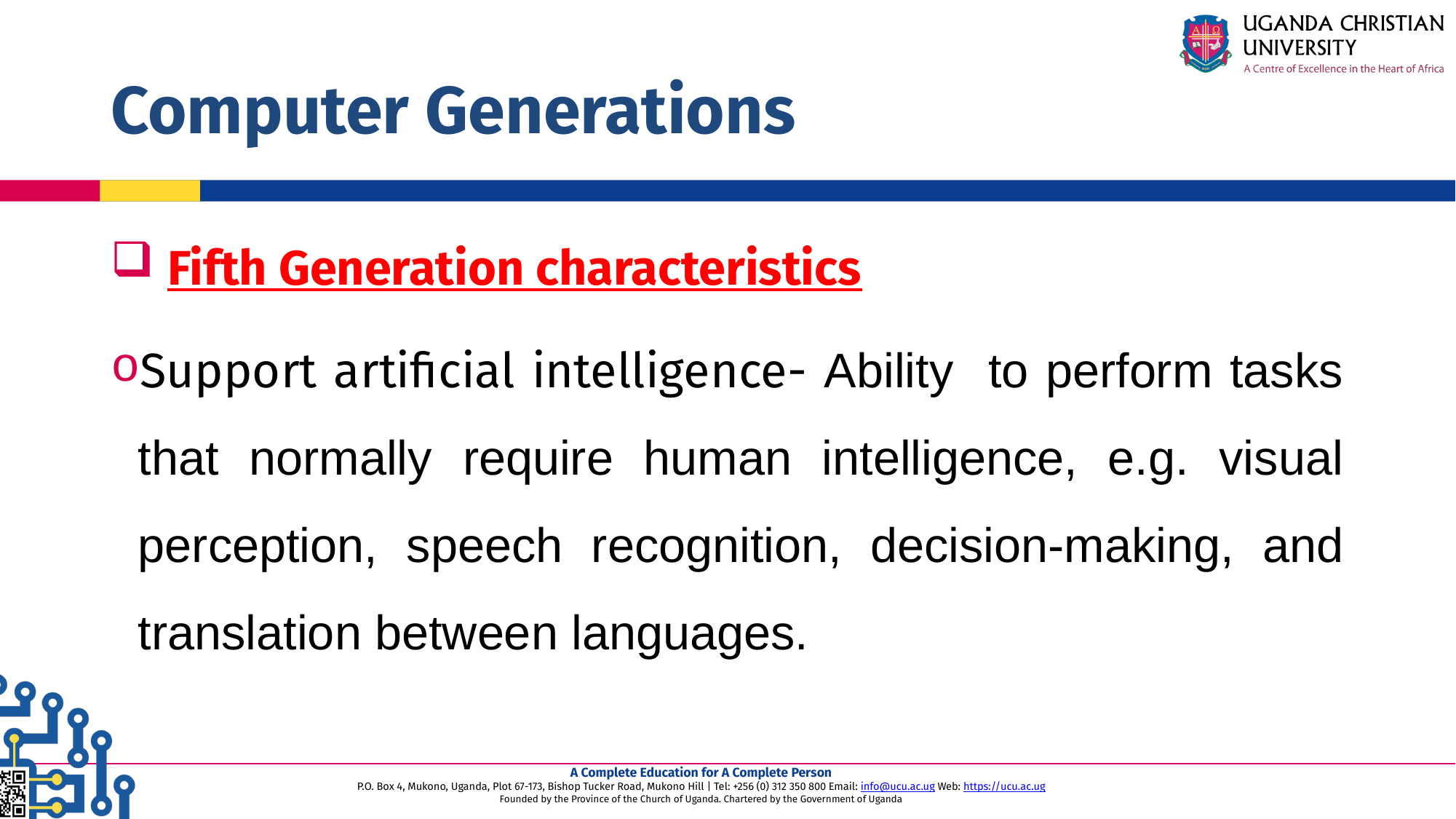

# Computer Generations
 Fifth Generation characteristics
Support artificial intelligence- Ability  to perform tasks that normally require human intelligence, e.g. visual perception, speech recognition, decision-making, and translation between languages.